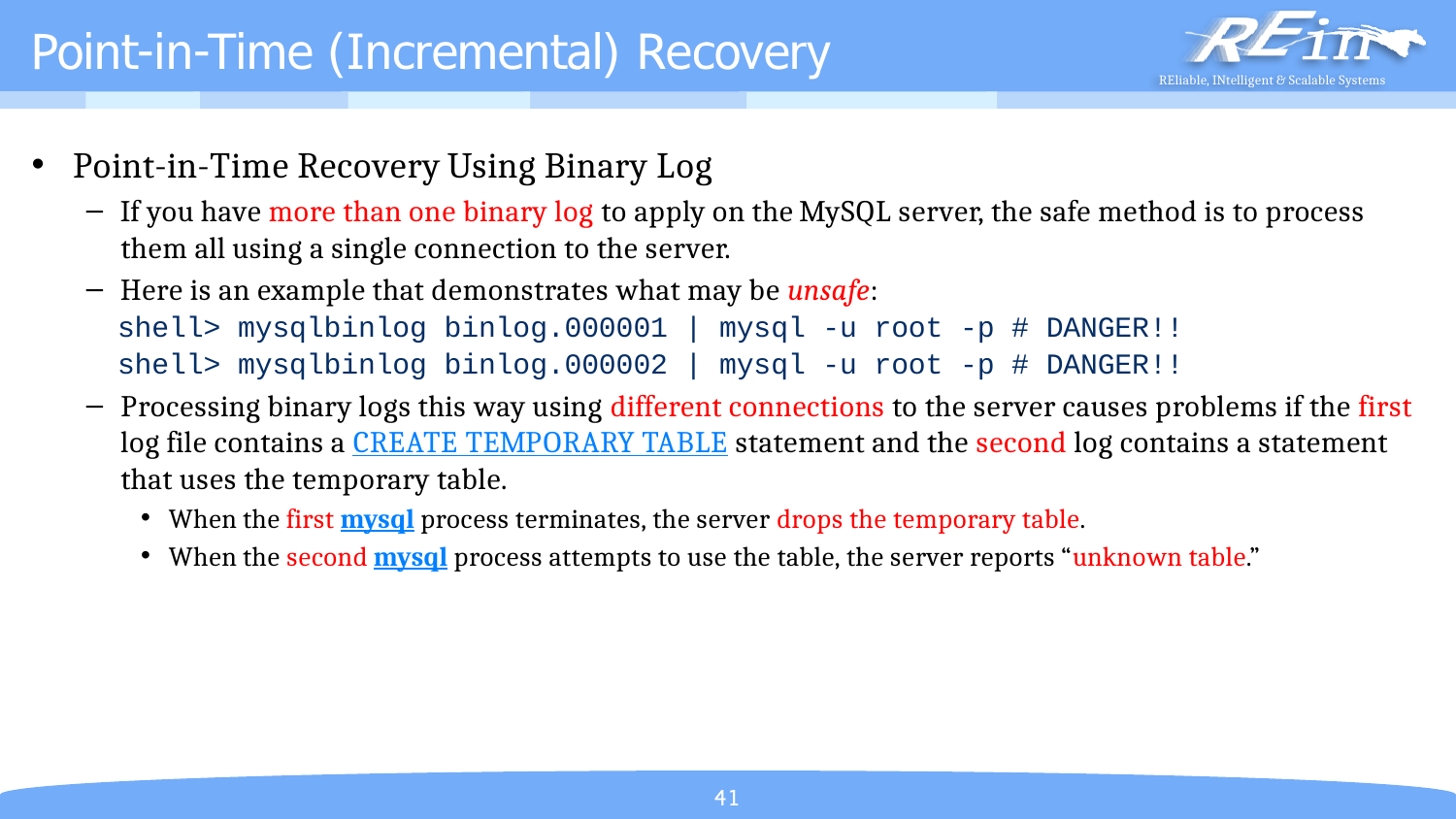

# Point-in-Time (Incremental) Recovery
Point-in-Time Recovery Using Binary Log
If you have more than one binary log to apply on the MySQL server, the safe method is to process them all using a single connection to the server.
Here is an example that demonstrates what may be unsafe:
shell> mysqlbinlog binlog.000001 | mysql -u root -p # DANGER!!
shell> mysqlbinlog binlog.000002 | mysql -u root -p # DANGER!!
Processing binary logs this way using different connections to the server causes problems if the first log file contains a CREATE TEMPORARY TABLE statement and the second log contains a statement that uses the temporary table.
When the first mysql process terminates, the server drops the temporary table.
When the second mysql process attempts to use the table, the server reports “unknown table.”

41